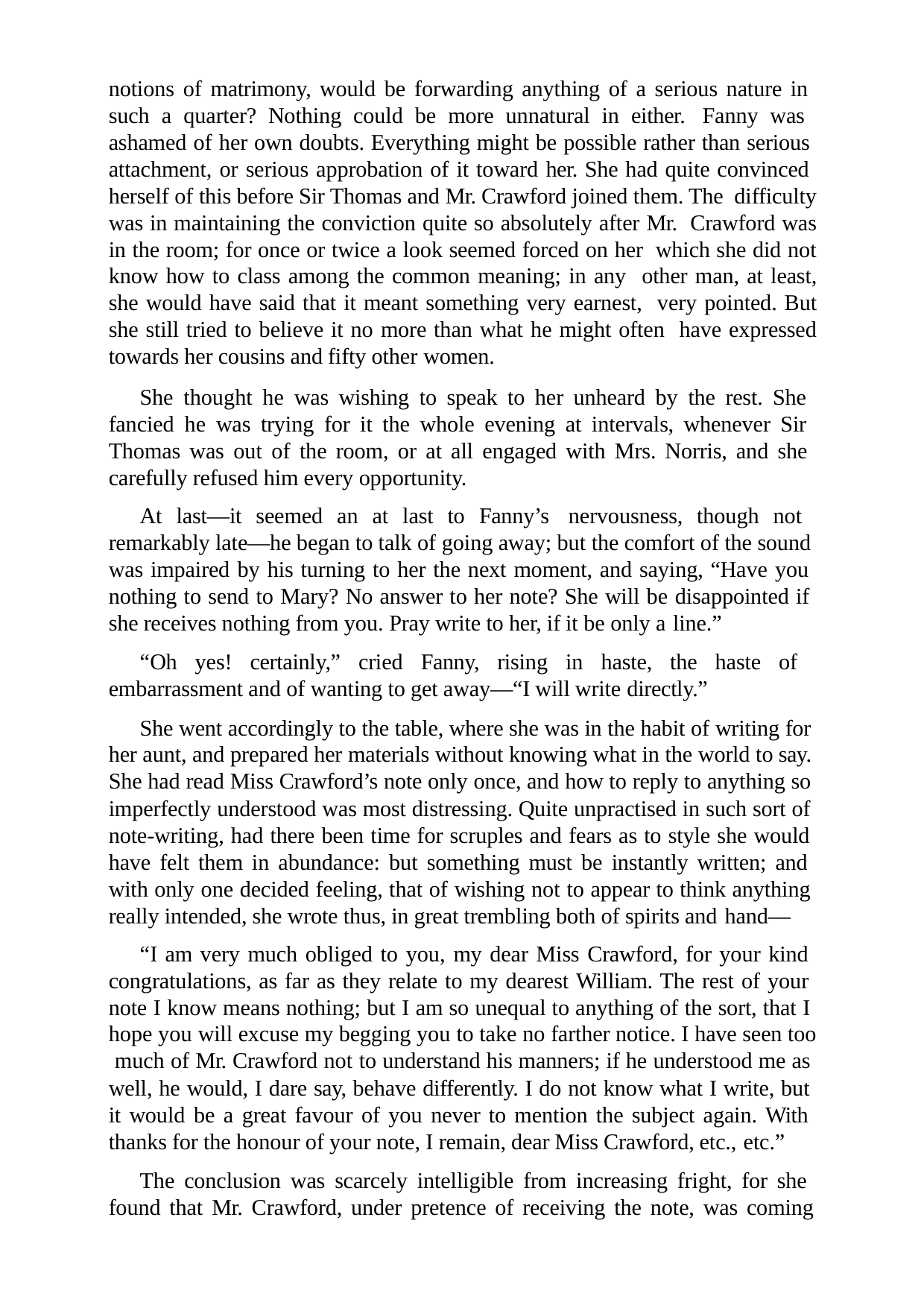

notions of matrimony, would be forwarding anything of a serious nature in  such a quarter? Nothing could be more unnatural in either. Fanny was  ashamed of her own doubts. Everything might be possible rather than serious  attachment, or serious approbation of it toward her. She had quite convinced  herself of this before Sir Thomas and Mr. Crawford joined them. The  difficulty was in maintaining the conviction quite so absolutely after Mr.  Crawford was in the room; for once or twice a look seemed forced on her  which she did not know how to class among the common meaning; in any  other man, at least, she would have said that it meant something very earnest,  very pointed. But she still tried to believe it no more than what he might often  have expressed towards her cousins and fifty other women.
She thought he was wishing to speak to her unheard by the rest. She  fancied he was trying for it the whole evening at intervals, whenever Sir  Thomas was out of the room, or at all engaged with Mrs. Norris, and she  carefully refused him every opportunity.
At last—it seemed an at last to Fanny’s nervousness, though not  remarkably late—he began to talk of going away; but the comfort of the sound  was impaired by his turning to her the next moment, and saying, “Have you  nothing to send to Mary? No answer to her note? She will be disappointed if  she receives nothing from you. Pray write to her, if it be only a line.”
“Oh yes! certainly,” cried Fanny, rising in haste, the haste of  embarrassment and of wanting to get away—“I will write directly.”
She went accordingly to the table, where she was in the habit of writing for  her aunt, and prepared her materials without knowing what in the world to say.  She had read Miss Crawford’s note only once, and how to reply to anything so  imperfectly understood was most distressing. Quite unpractised in such sort of  note-writing, had there been time for scruples and fears as to style she would  have felt them in abundance: but something must be instantly written; and  with only one decided feeling, that of wishing not to appear to think anything  really intended, she wrote thus, in great trembling both of spirits and hand—
“I am very much obliged to you, my dear Miss Crawford, for your kind  congratulations, as far as they relate to my dearest William. The rest of your  note I know means nothing; but I am so unequal to anything of the sort, that I  hope you will excuse my begging you to take no farther notice. I have seen too  much of Mr. Crawford not to understand his manners; if he understood me as  well, he would, I dare say, behave differently. I do not know what I write, but  it would be a great favour of you never to mention the subject again. With  thanks for the honour of your note, I remain, dear Miss Crawford, etc., etc.”
The conclusion was scarcely intelligible from increasing fright, for she  found that Mr. Crawford, under pretence of receiving the note, was coming